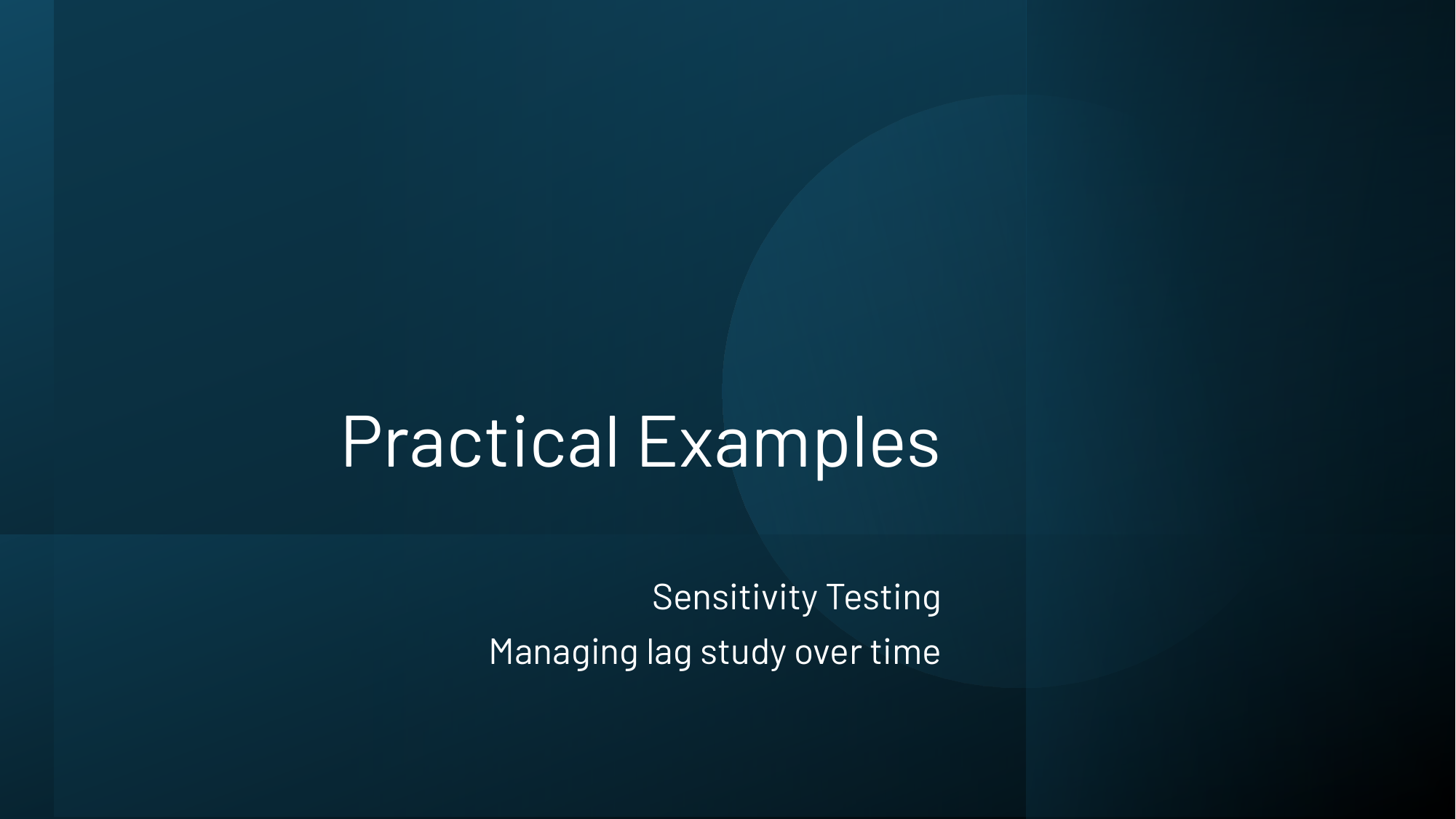

# Practical Examples

Sensitivity Testing
Managing lag study over time